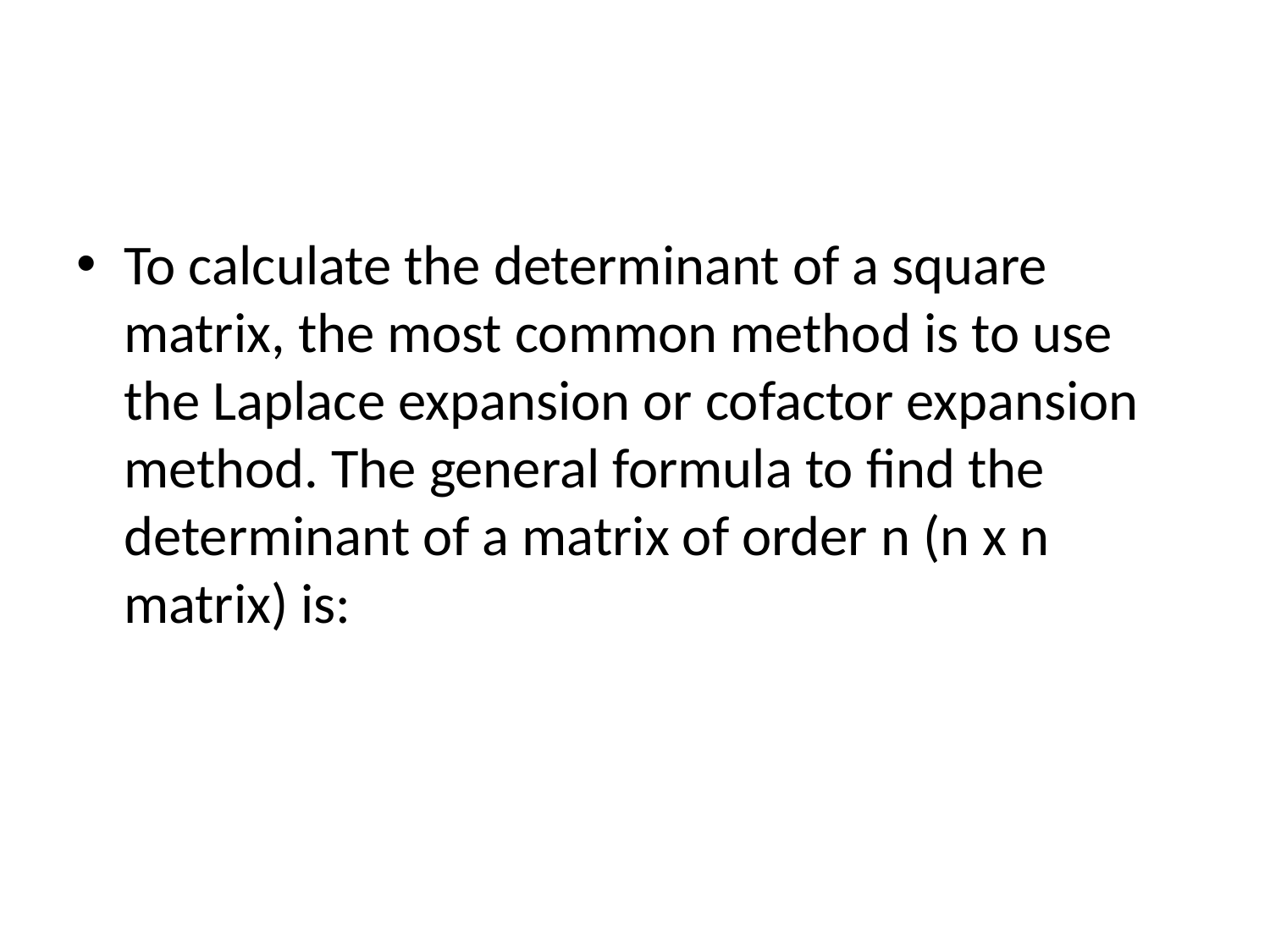

#
To calculate the determinant of a square matrix, the most common method is to use the Laplace expansion or cofactor expansion method. The general formula to find the determinant of a matrix of order n (n x n matrix) is: